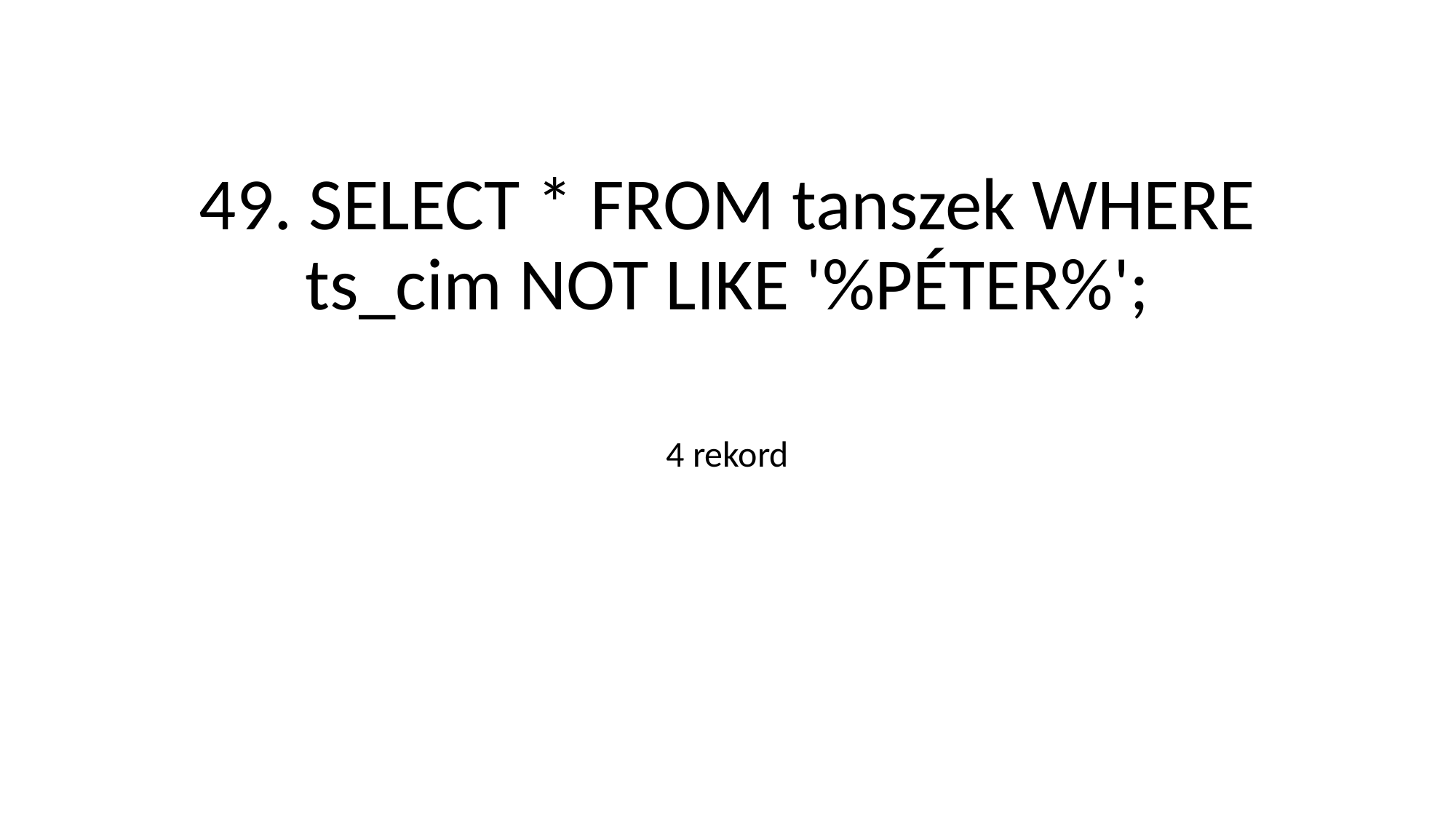

# 49. SELECT * FROM tanszek WHERE ts_cim NOT LIKE '%PÉTER%';
4 rekord